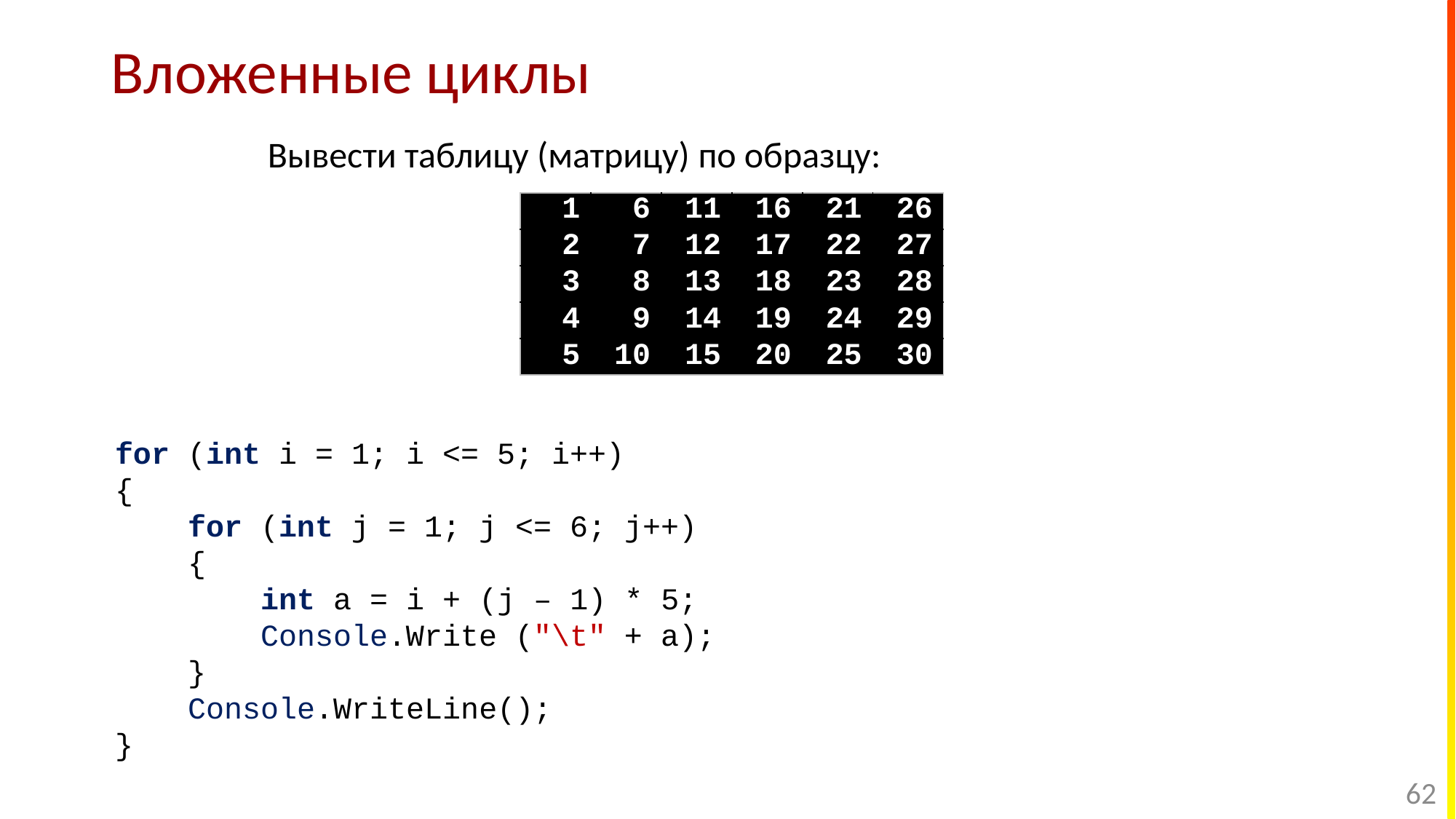

# Вложенные циклы
Вывести таблицу (матрицу) по образцу:
| 1 | 6 | 11 | 16 | 21 | 26 |
| --- | --- | --- | --- | --- | --- |
| 2 | 7 | 12 | 17 | 22 | 27 |
| 3 | 8 | 13 | 18 | 23 | 28 |
| 4 | 9 | 14 | 19 | 24 | 29 |
| 5 | 10 | 15 | 20 | 25 | 30 |
for (int i = 1; i <= 5; i++)
{
    for (int j = 1; j <= 6; j++)
    {
        int a = i + (j – 1) * 5;
        Console.Write ("\t" + a);
    }
    Console.WriteLine();
}
62